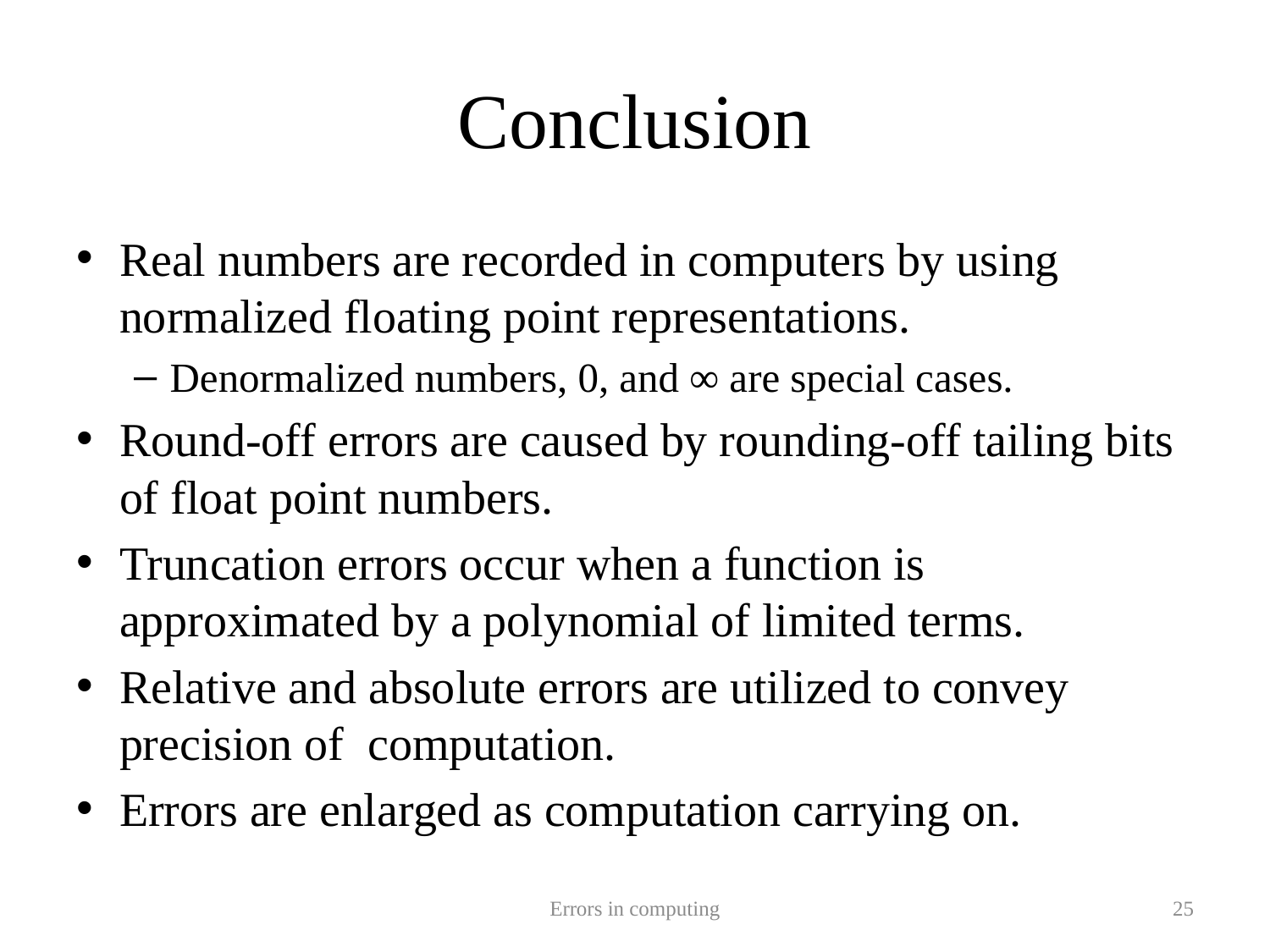

# Conclusion
Real numbers are recorded in computers by using normalized floating point representations.
Denormalized numbers, 0, and ∞ are special cases.
Round-off errors are caused by rounding-off tailing bits of float point numbers.
Truncation errors occur when a function is approximated by a polynomial of limited terms.
Relative and absolute errors are utilized to convey precision of  computation.
Errors are enlarged as computation carrying on.
Errors in computing
25